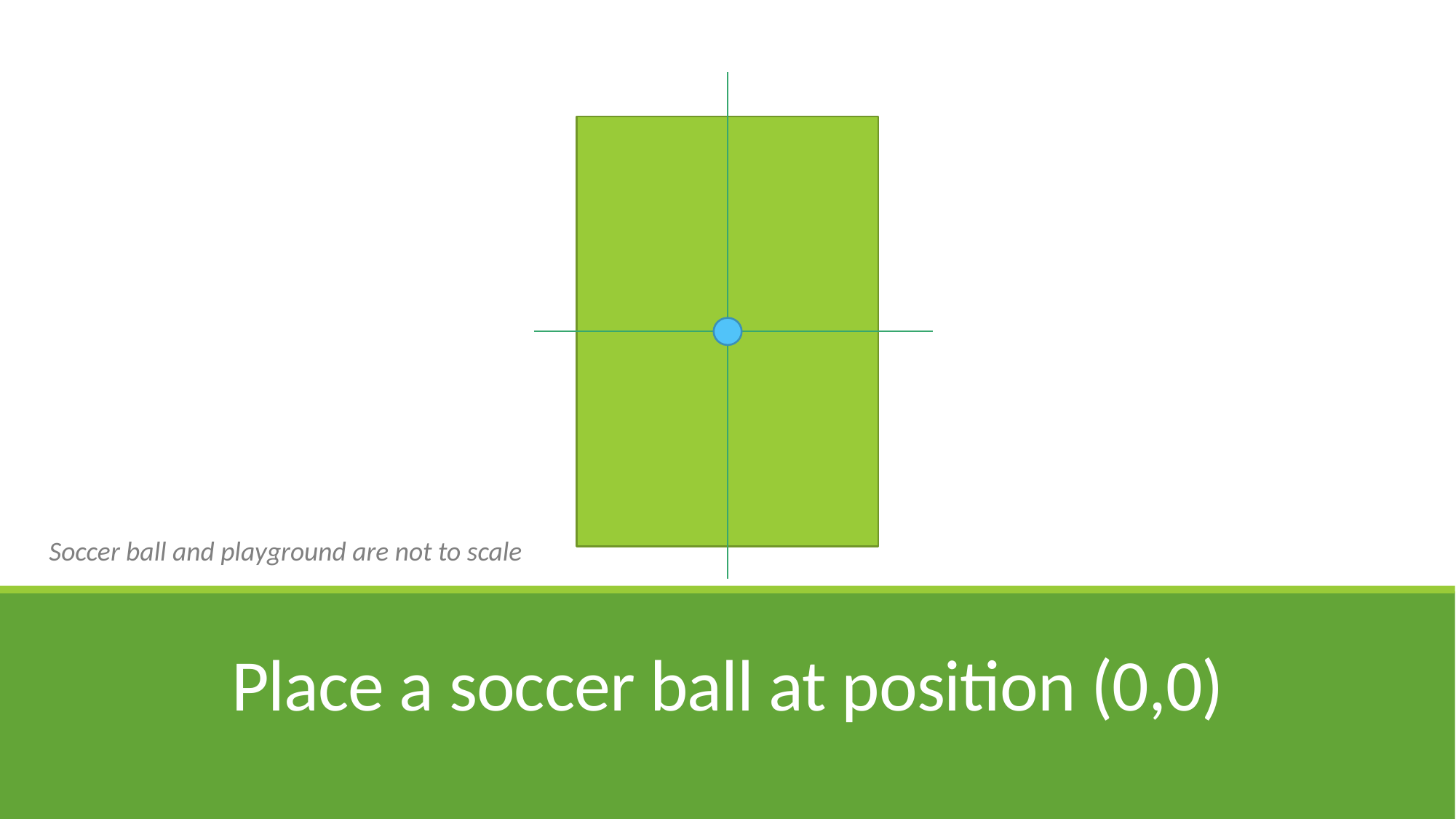

Soccer ball and playground are not to scale

# Place a soccer ball at position (0,0)